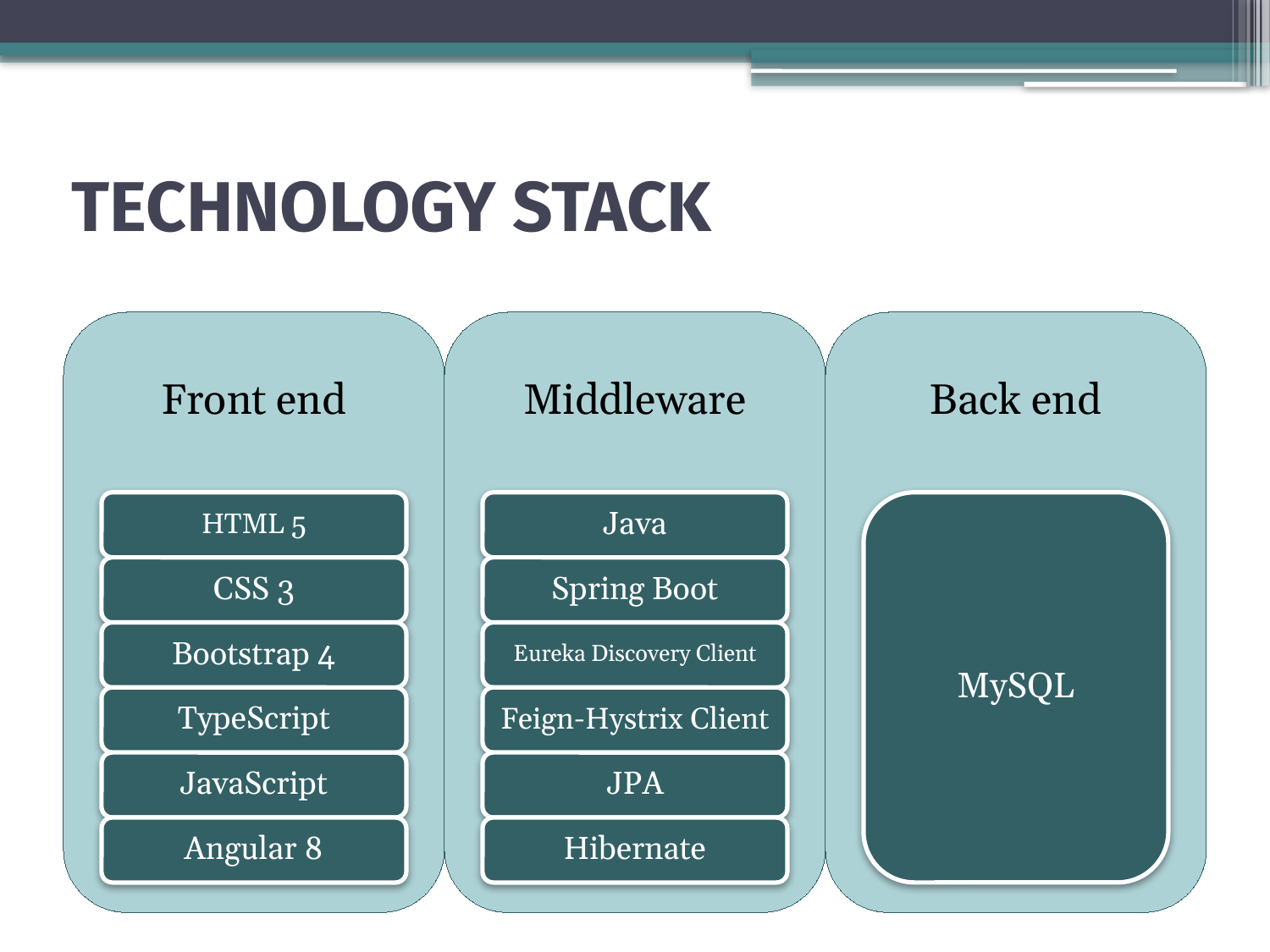

# TECHNOLOGY STACK
Front end
HTML 5
CSS 3
Middleware
Java
Back end
MySQL
TypeScript
Angular 8
JavaScript
Bootstrap 4
Spring Boot
Eureka Discovery Client
Feign-Hystrix Client
JPA
Hibernate